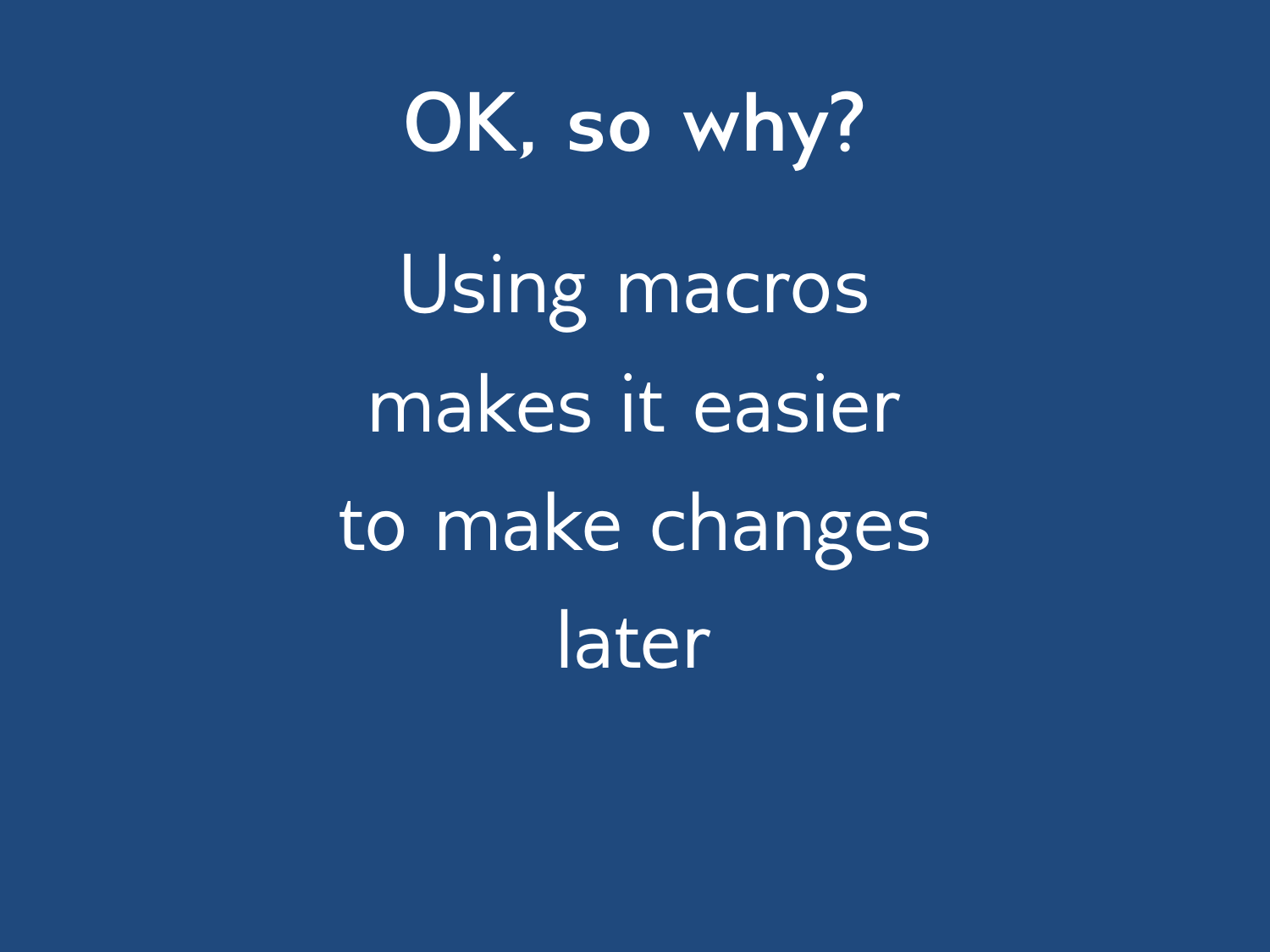

# OK, so why?
Using macros
makes it easier
to make changes
later